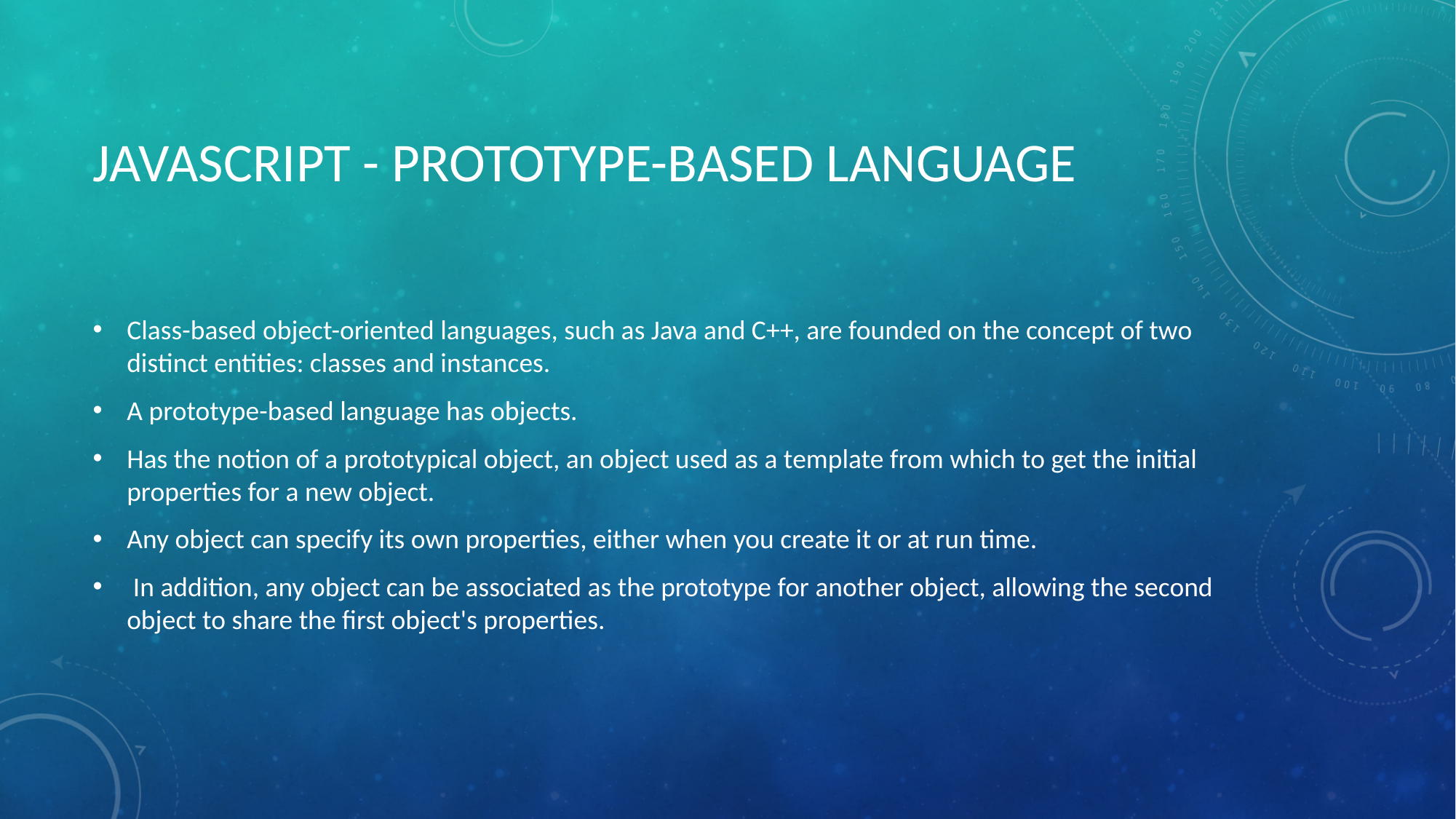

# Javascript - prototype-based language
Class-based object-oriented languages, such as Java and C++, are founded on the concept of two distinct entities: classes and instances.
A prototype-based language has objects.
Has the notion of a prototypical object, an object used as a template from which to get the initial properties for a new object.
Any object can specify its own properties, either when you create it or at run time.
 In addition, any object can be associated as the prototype for another object, allowing the second object to share the first object's properties.